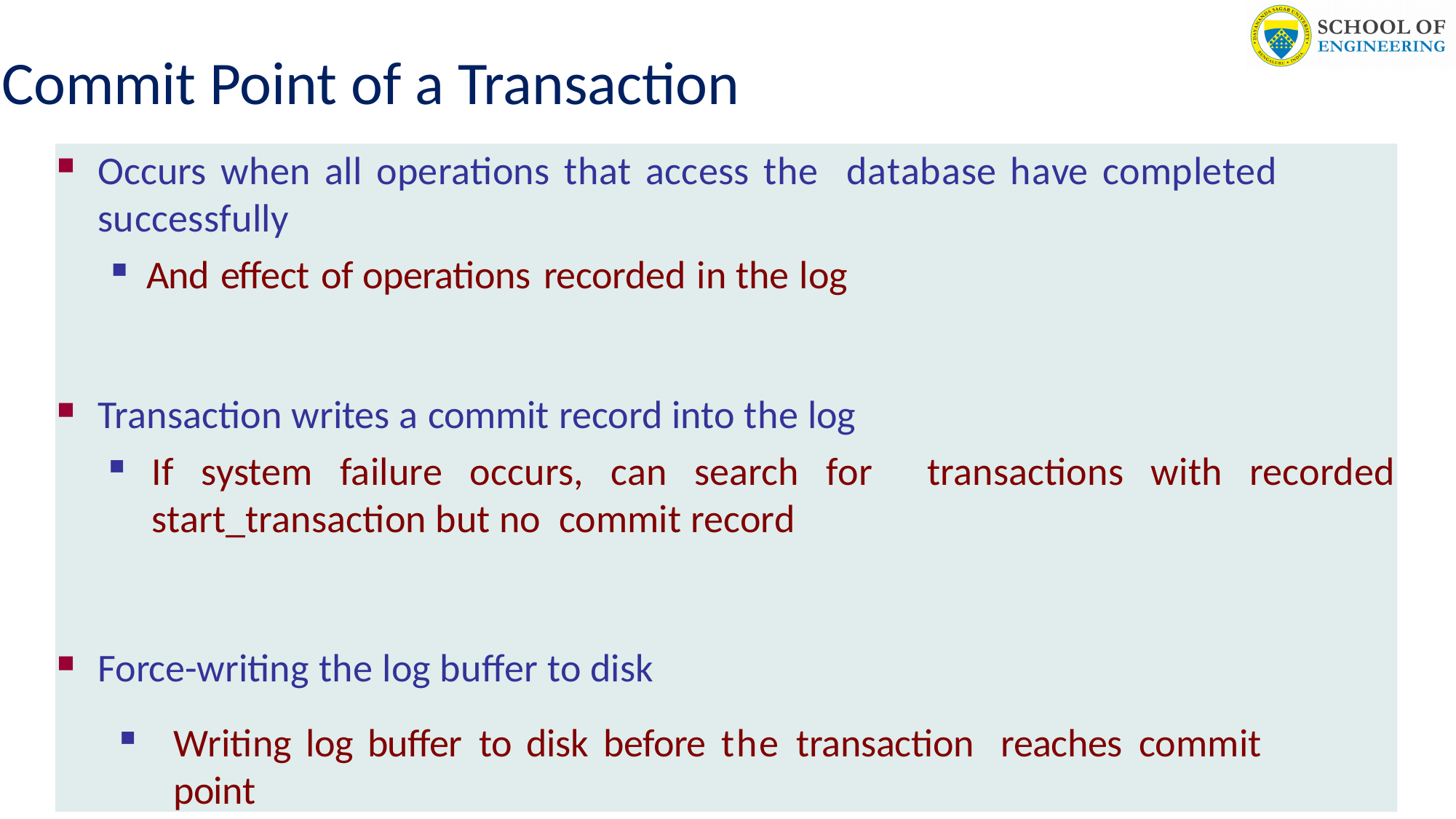

# Commit Point of a Transaction
Occurs when all operations that access the  database have completed successfully
And effect of operations recorded in the log

Transaction writes a commit record into the log
If system failure occurs, can search for  transactions with recorded start_transaction but no  commit record

Force-writing the log buffer to disk
Writing log buffer to disk before the transaction  reaches commit point